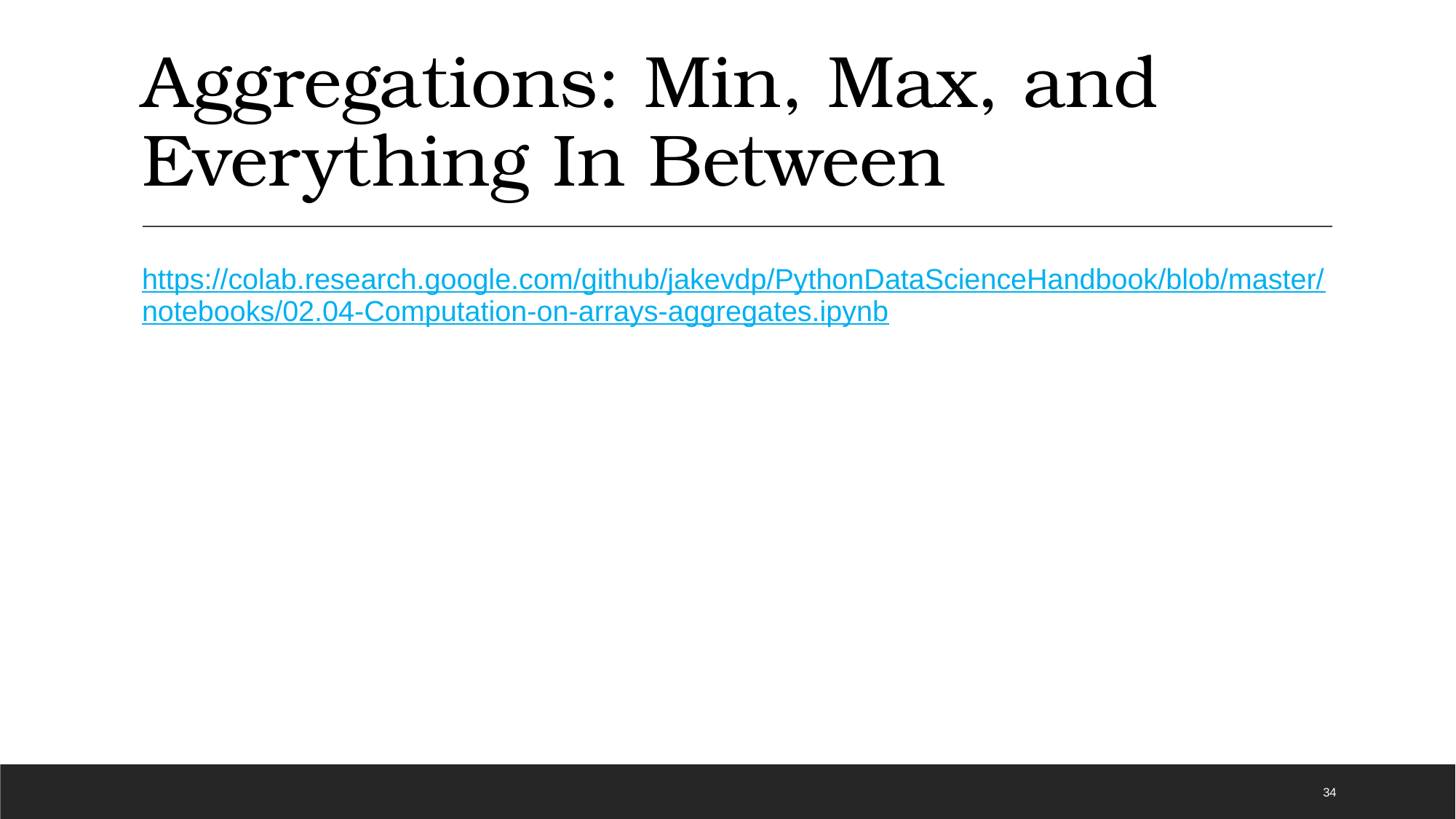

# Aggregations: Min, Max, and Everything In Between
https://colab.research.google.com/github/jakevdp/PythonDataScienceHandbook/blob/master/notebooks/02.04-Computation-on-arrays-aggregates.ipynb
34